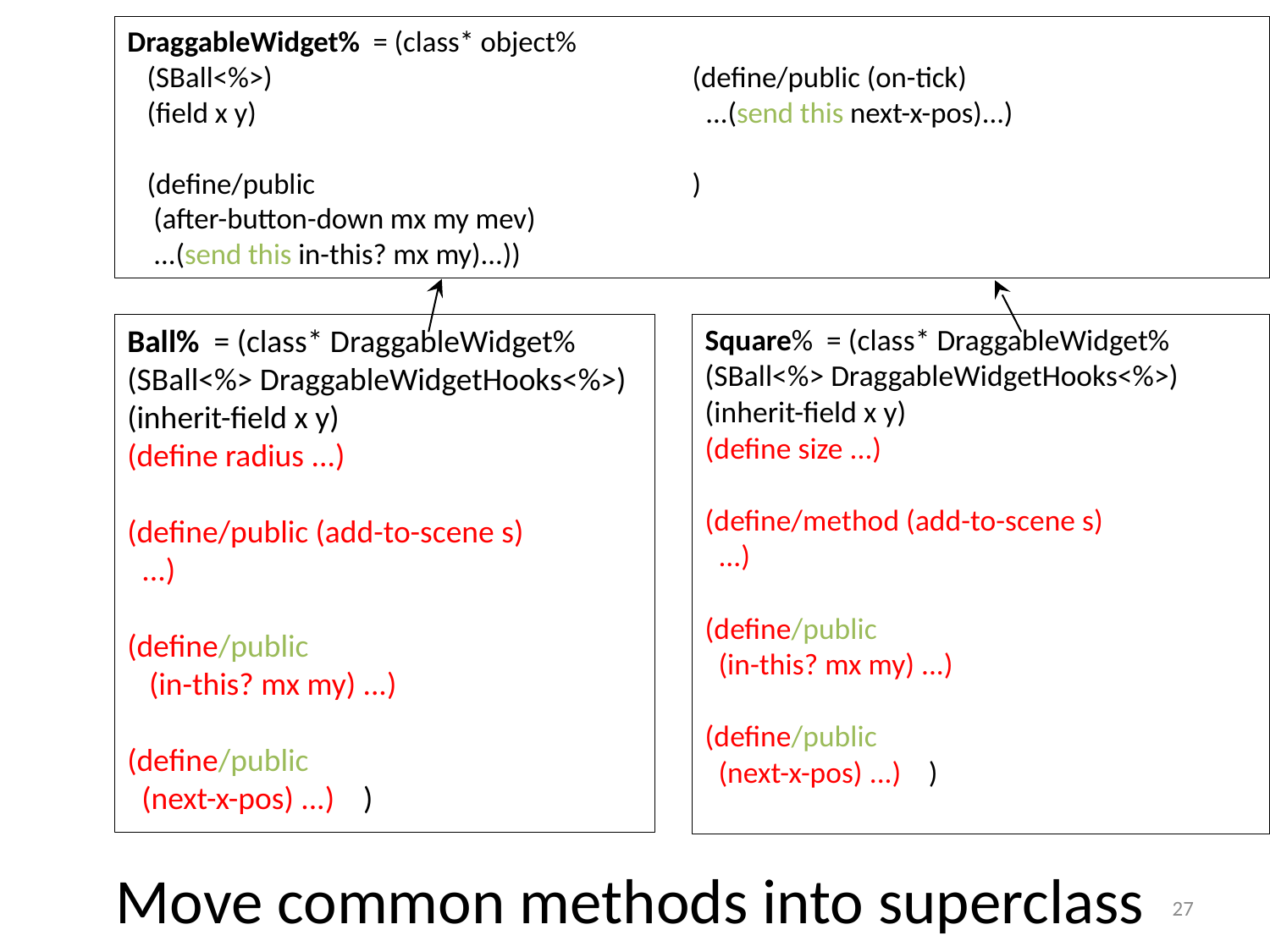

DraggableWidget%  = (class* object%
   (SBall<%>)
   (field x y)

   (define/public
    (after-button-down mx my mev)
    ...(send this in-this? mx my)...))

(define/public (on-tick)
  ...(send this next-x-pos)...)

)

Ball%  = (class* DraggableWidget%
(SBall<%> DraggableWidgetHooks<%>)
(inherit-field x y)
(define radius ...)

(define/public (add-to-scene s)
  ...)

(define/public
   (in-this? mx my) ...)

(define/public
  (next-x-pos) ...)    )

Square%  = (class* DraggableWidget%
(SBall<%> DraggableWidgetHooks<%>)
(inherit-field x y)
(define size ...)

(define/method (add-to-scene s)
  ...)

(define/public
  (in-this? mx my) ...)

(define/public
  (next-x-pos) ...)    )

Move common methods into superclass
27